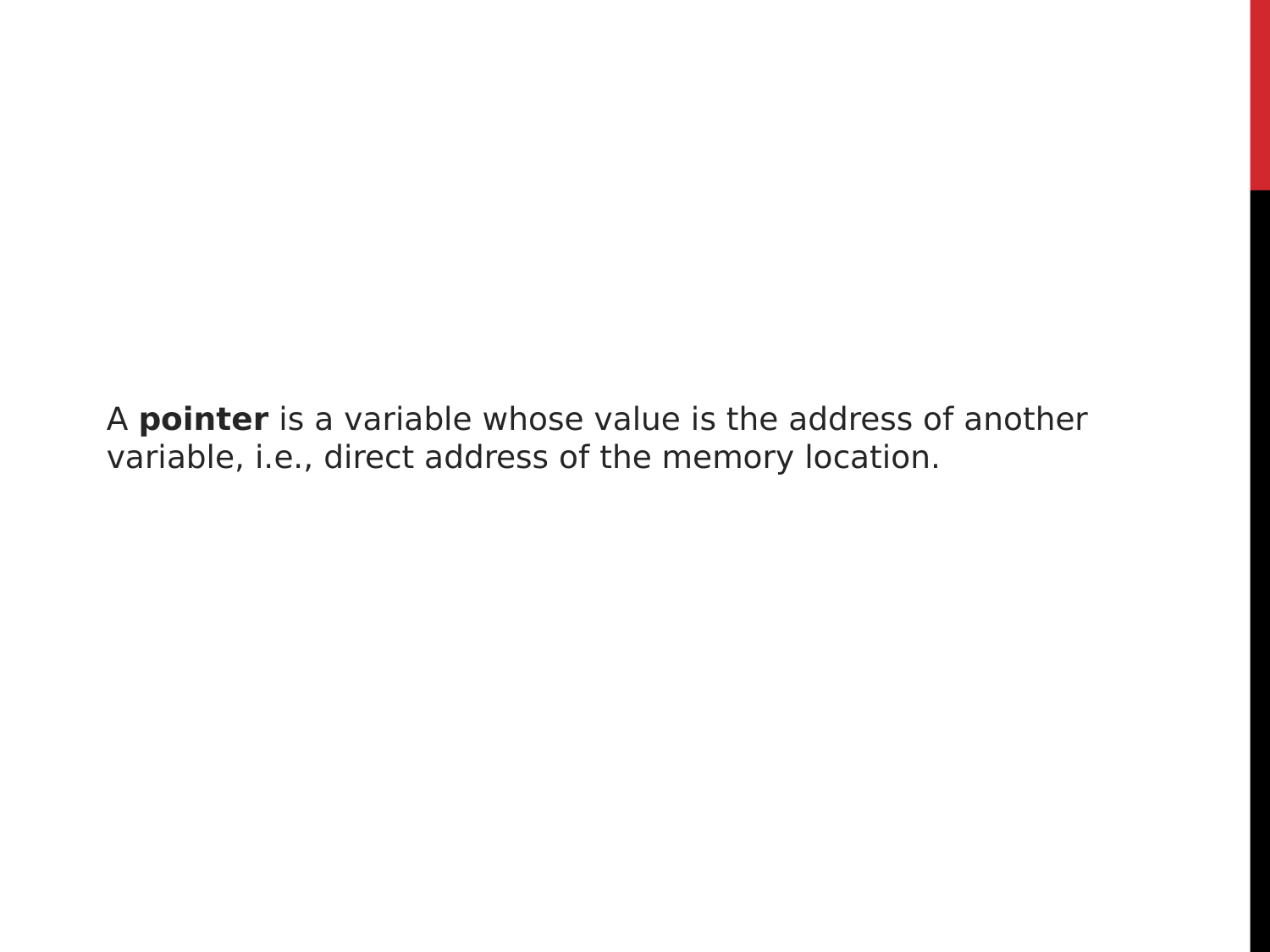

#
A pointer is a variable whose value is the address of another variable, i.e., direct address of the memory location.